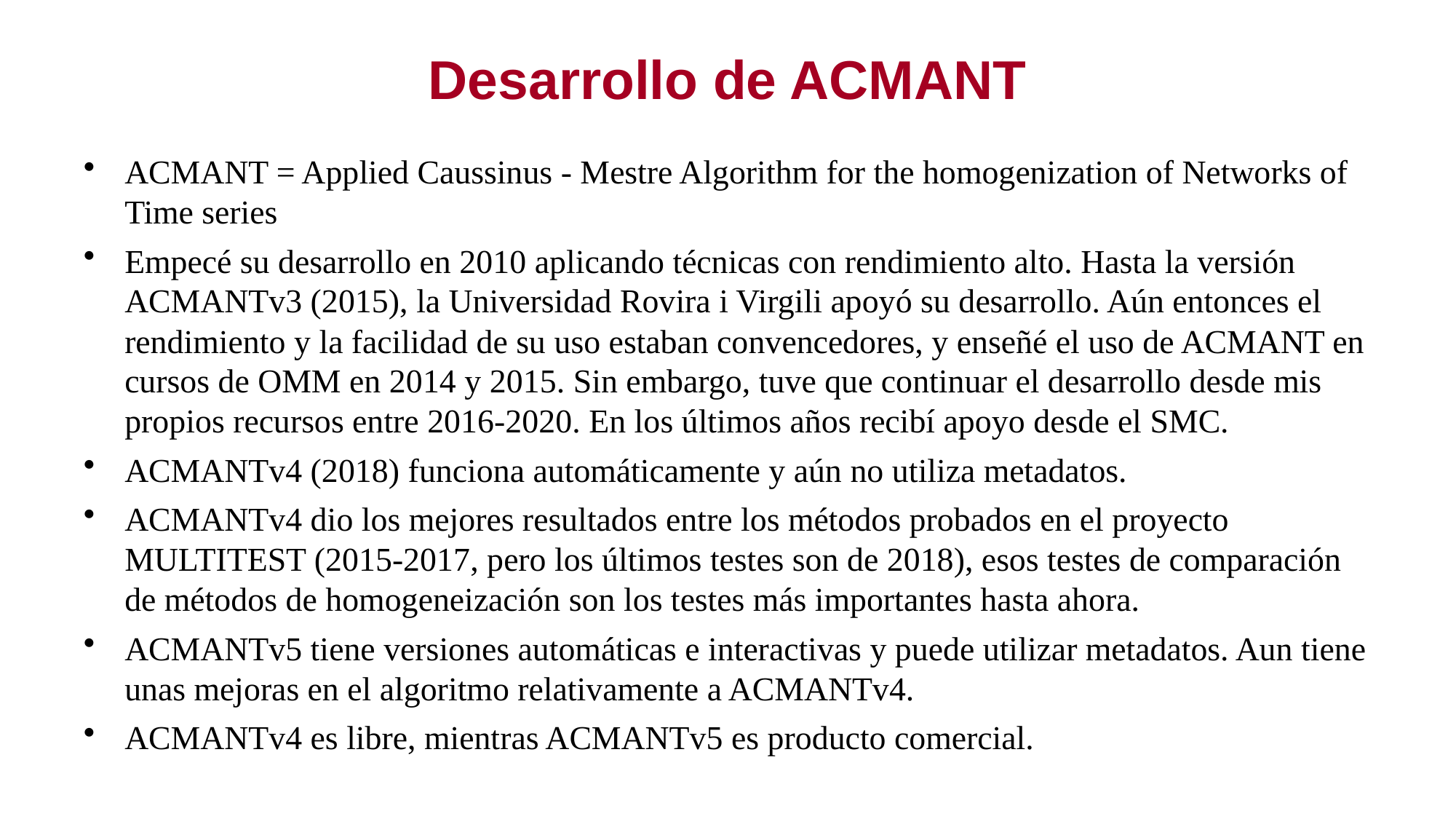

# Desarrollo de ACMANT
ACMANT = Applied Caussinus - Mestre Algorithm for the homogenization of Networks of Time series
Empecé su desarrollo en 2010 aplicando técnicas con rendimiento alto. Hasta la versión ACMANTv3 (2015), la Universidad Rovira i Virgili apoyó su desarrollo. Aún entonces el rendimiento y la facilidad de su uso estaban convencedores, y enseñé el uso de ACMANT en cursos de OMM en 2014 y 2015. Sin embargo, tuve que continuar el desarrollo desde mis propios recursos entre 2016-2020. En los últimos años recibí apoyo desde el SMC.
ACMANTv4 (2018) funciona automáticamente y aún no utiliza metadatos.
ACMANTv4 dio los mejores resultados entre los métodos probados en el proyecto MULTITEST (2015-2017, pero los últimos testes son de 2018), esos testes de comparación de métodos de homogeneización son los testes más importantes hasta ahora.
ACMANTv5 tiene versiones automáticas e interactivas y puede utilizar metadatos. Aun tiene unas mejoras en el algoritmo relativamente a ACMANTv4.
ACMANTv4 es libre, mientras ACMANTv5 es producto comercial.